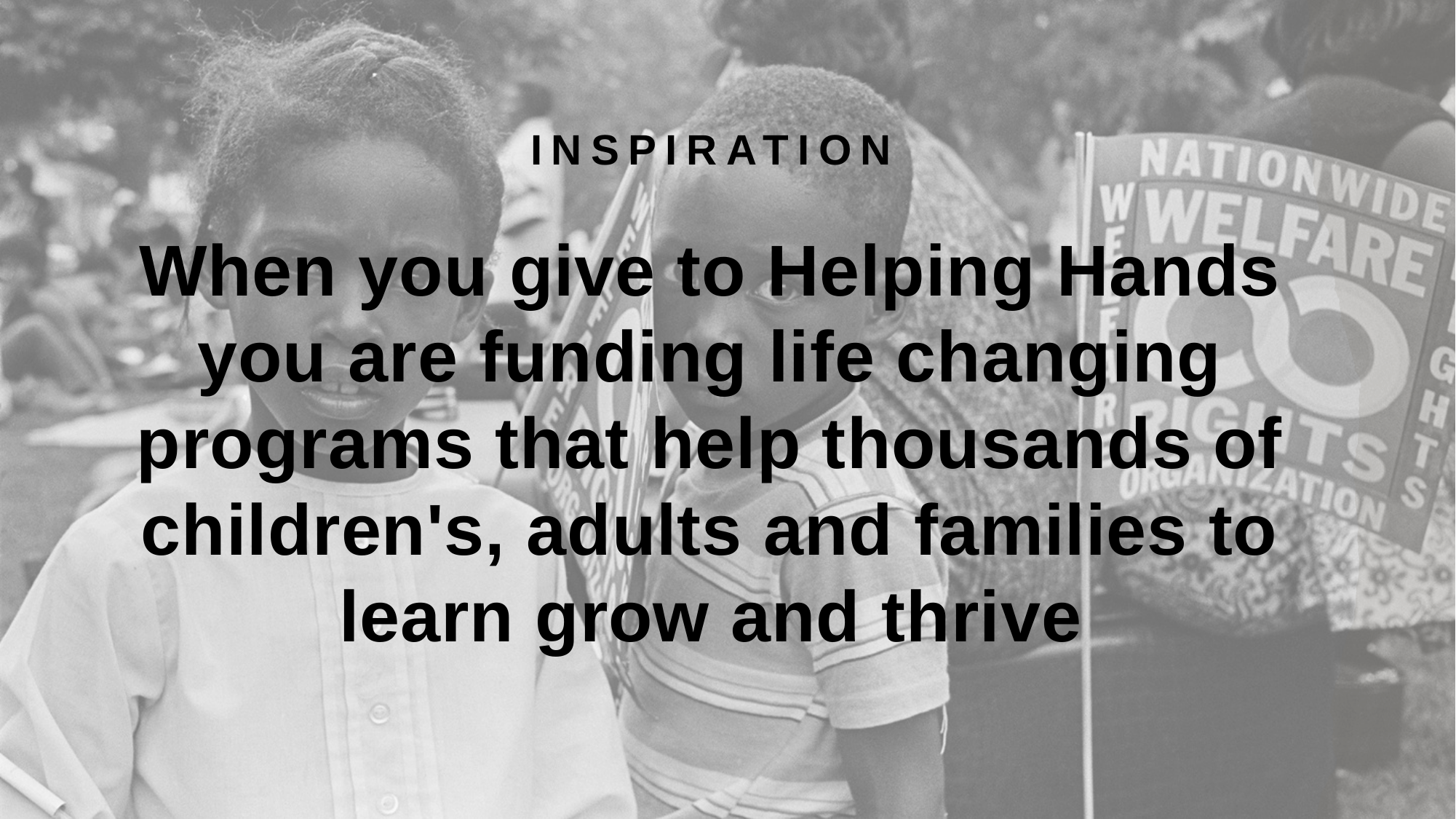

# INSPIRATION
When you give to Helping Hands you are funding life changing programs that help thousands of children's, adults and families to learn grow and thrive